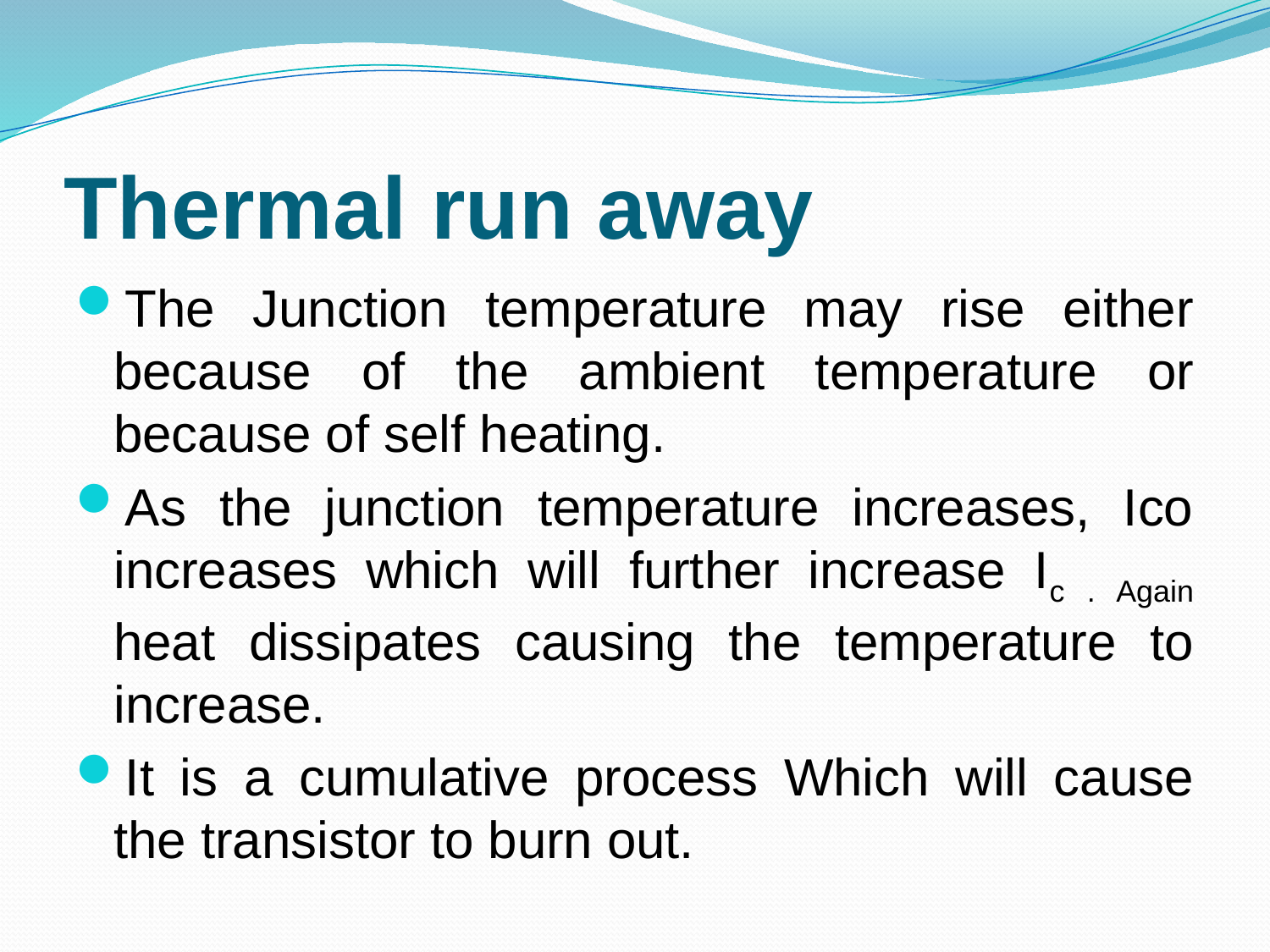

# Thermal run away
The Junction temperature may rise either because of the ambient temperature or because of self heating.
As the junction temperature increases, Ico increases which will further increase Ic . Again heat dissipates causing the temperature to increase.
It is a cumulative process Which will cause the transistor to burn out.